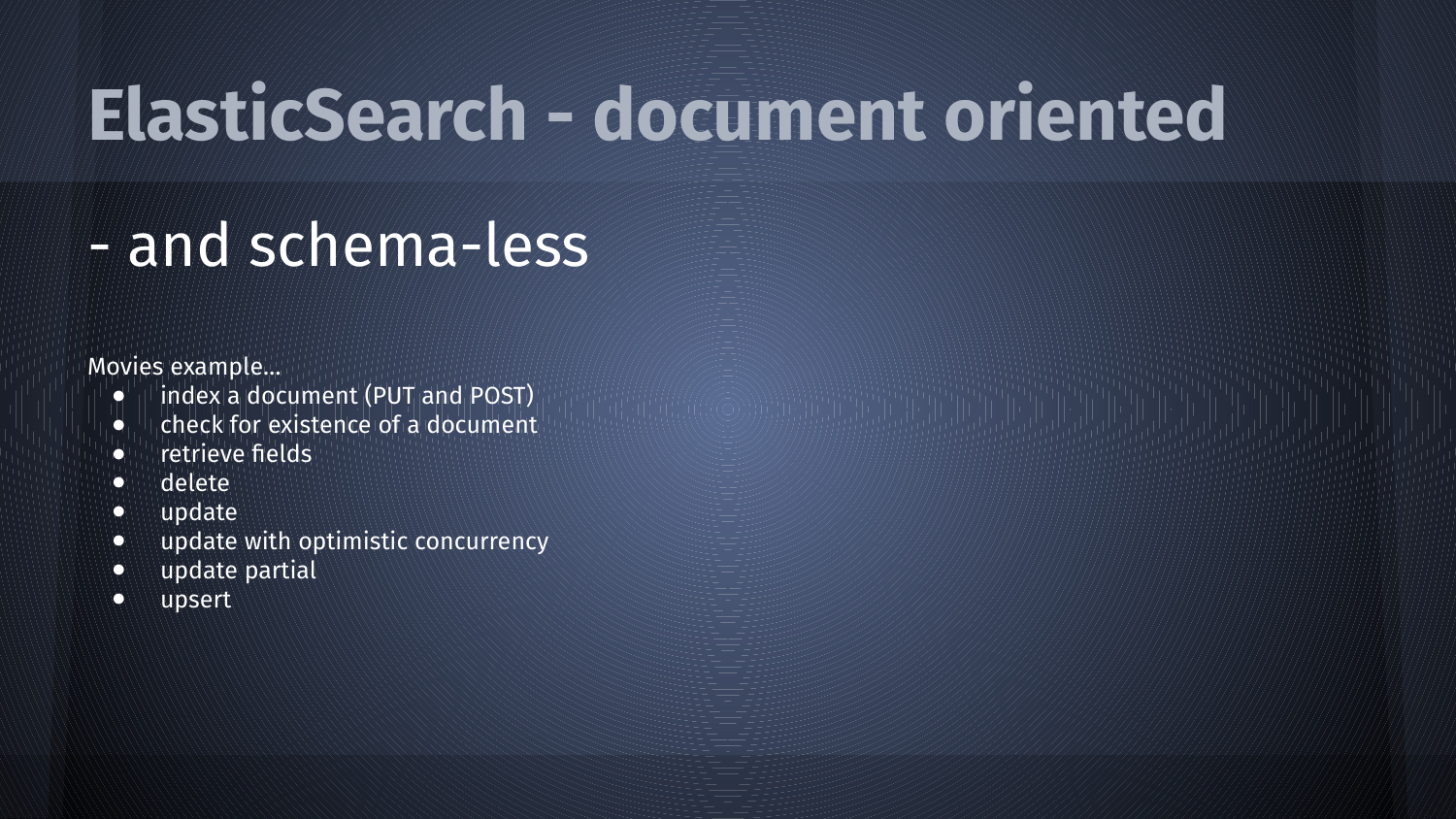

# ElasticSearch - document oriented
- and schema-less

Movies example…
index a document (PUT and POST)
check for existence of a document
retrieve fields
delete
update
update with optimistic concurrency
update partial
upsert